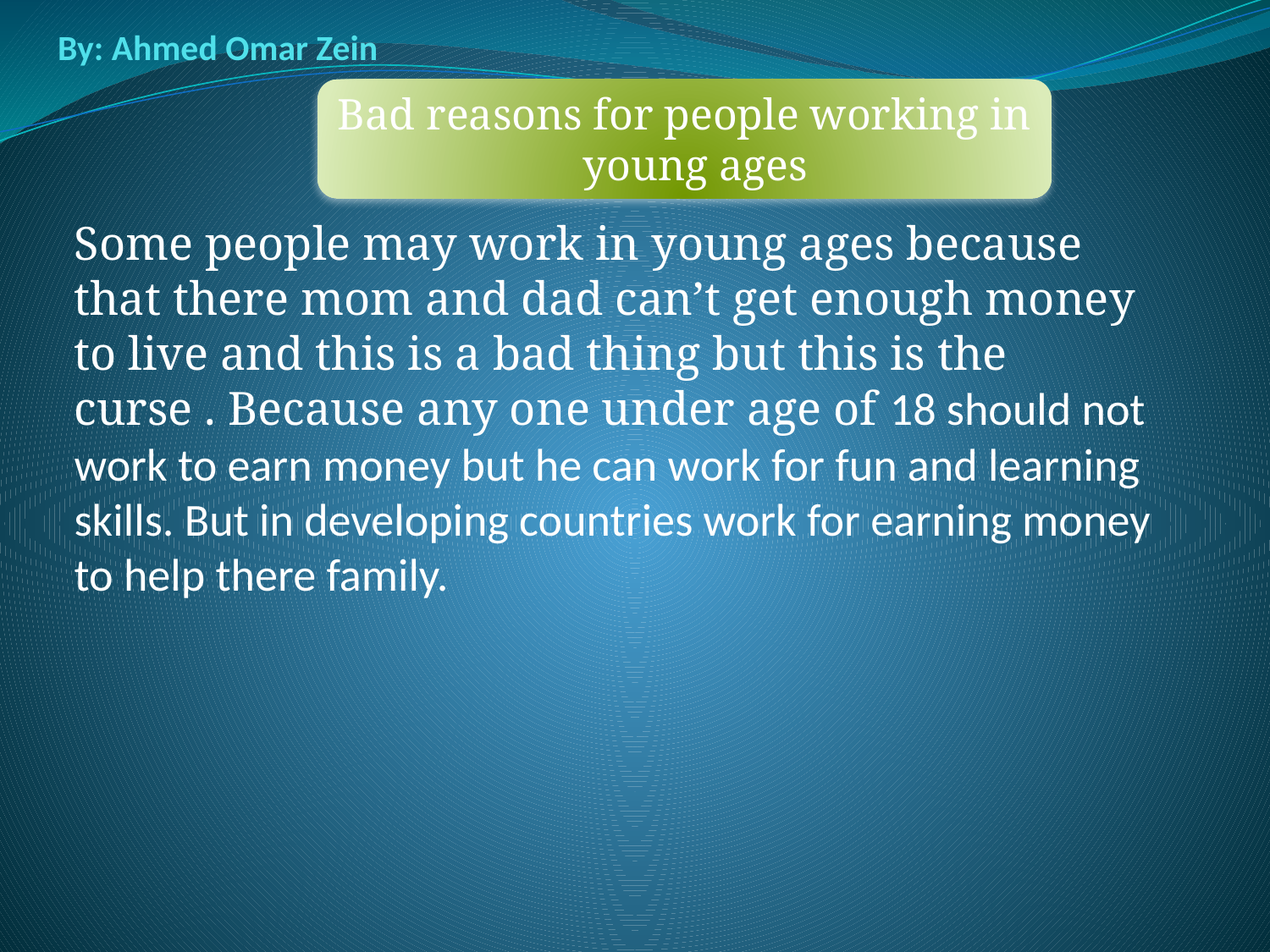

# By: Ahmed Omar Zein
Bad reasons for people working in young ages
Some people may work in young ages because that there mom and dad can’t get enough money to live and this is a bad thing but this is the curse . Because any one under age of 18 should not work to earn money but he can work for fun and learning skills. But in developing countries work for earning money to help there family.